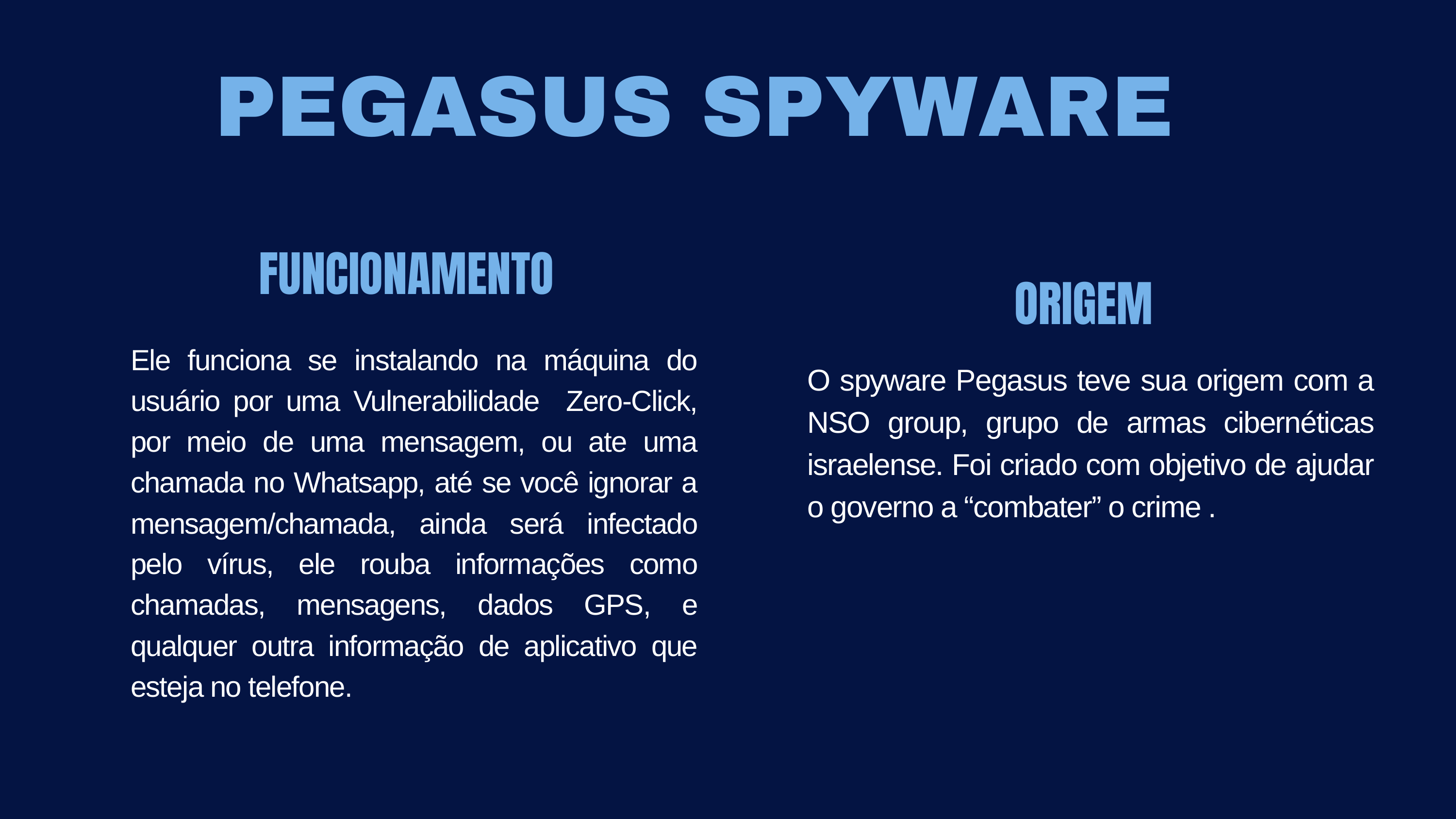

PEGASUS SPYWARE
FUNCIONAMENTO
ORIGEM
Ele funciona se instalando na máquina do usuário por uma Vulnerabilidade  Zero-Click, por meio de uma mensagem, ou ate uma chamada no Whatsapp, até se você ignorar a mensagem/chamada, ainda será infectado pelo vírus, ele rouba informações como chamadas, mensagens, dados GPS, e qualquer outra informação de aplicativo que esteja no telefone.
O spyware Pegasus teve sua origem com a NSO group, grupo de armas cibernéticas israelense. Foi criado com objetivo de ajudar o governo a “combater” o crime .